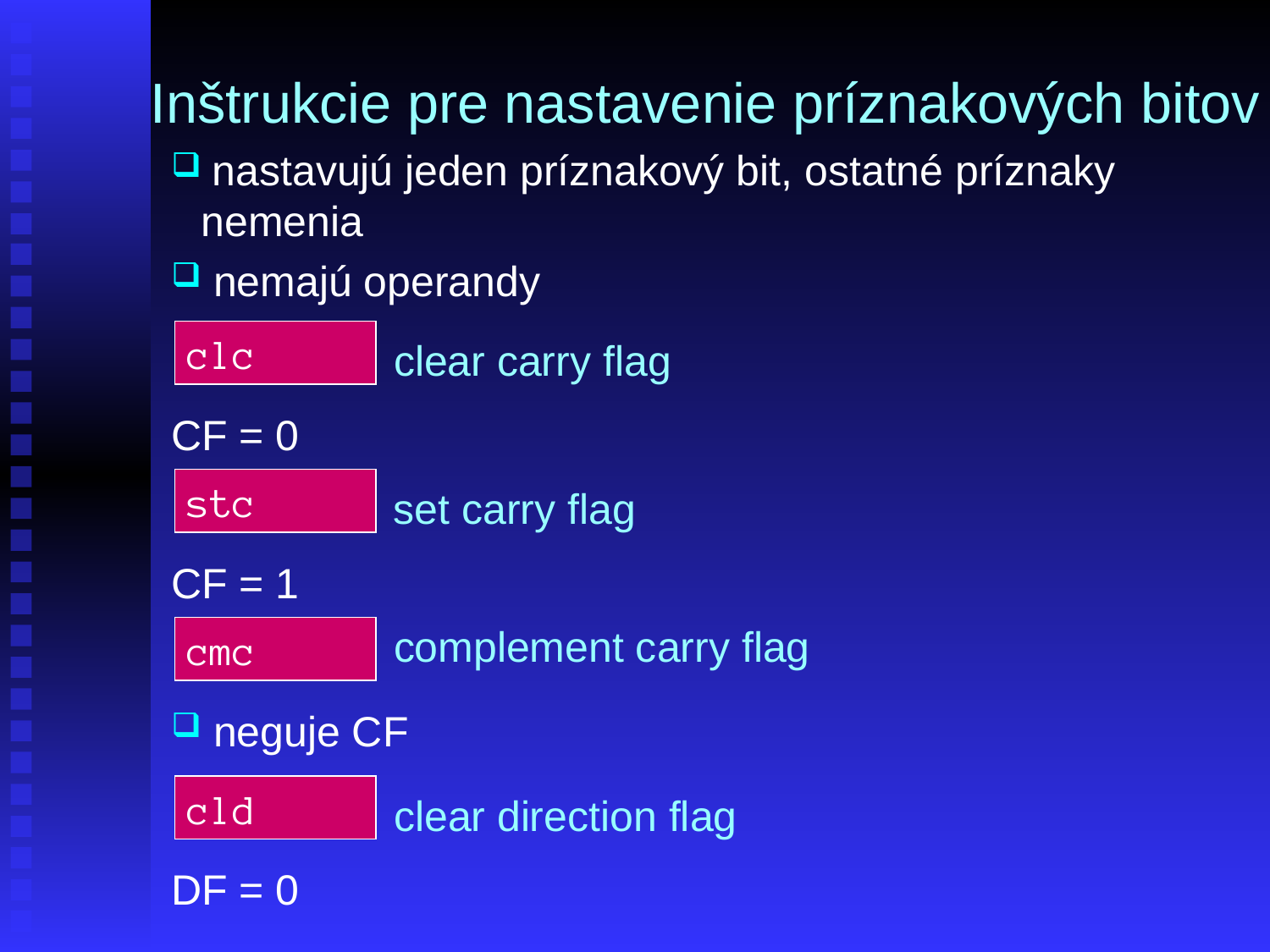

# Inštrukcie pre nastavenie príznakových bitov
 nastavujú jeden príznakový bit, ostatné príznaky nemenia
 nemajú operandy
clc
clear carry flag
CF = 0
stc
set carry flag
CF = 1
complement carry flag
cmc
 neguje CF
cld
clear direction flag
DF = 0